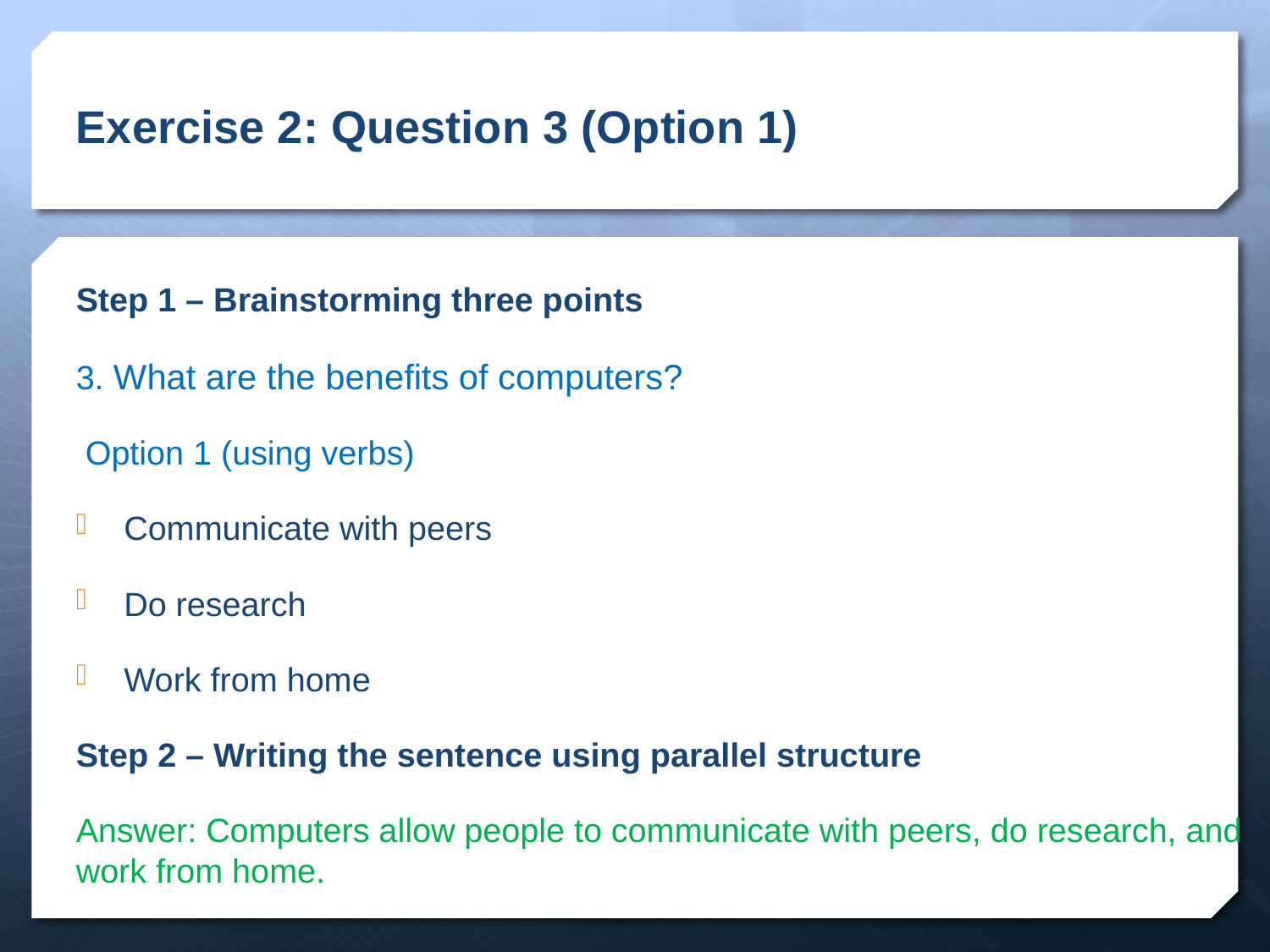

# Exercise 2: Question 3 (Option 1)
Step 1 – Brainstorming three points
3. What are the benefits of computers?
 Option 1 (using verbs)
Communicate with peers
Do research
Work from home
Step 2 – Writing the sentence using parallel structure
Answer: Computers allow people to communicate with peers, do research, and work from home.